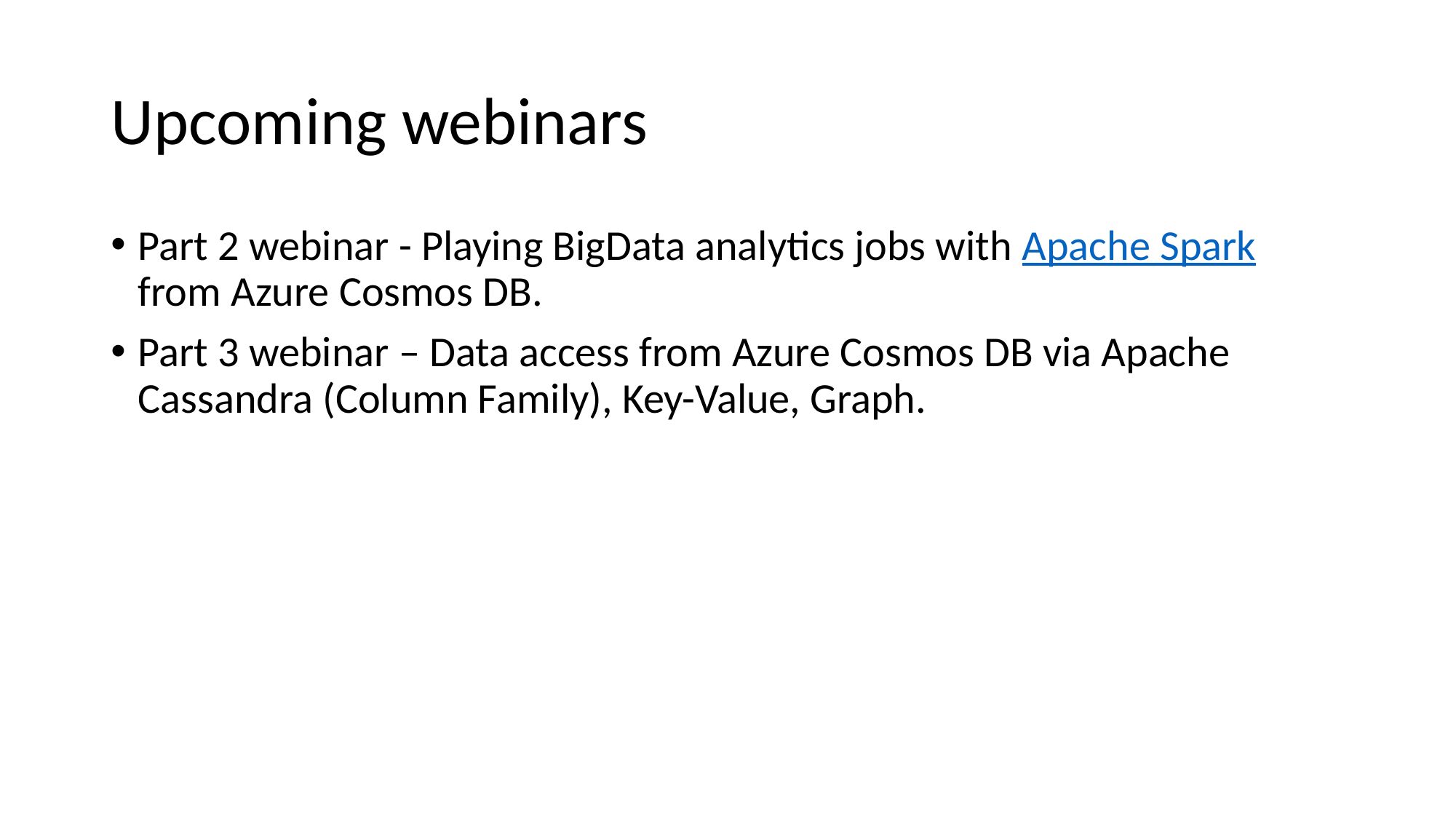

# Upcoming webinars
Part 2 webinar - Playing BigData analytics jobs with Apache Spark from Azure Cosmos DB.
Part 3 webinar – Data access from Azure Cosmos DB via Apache Cassandra (Column Family), Key-Value, Graph.